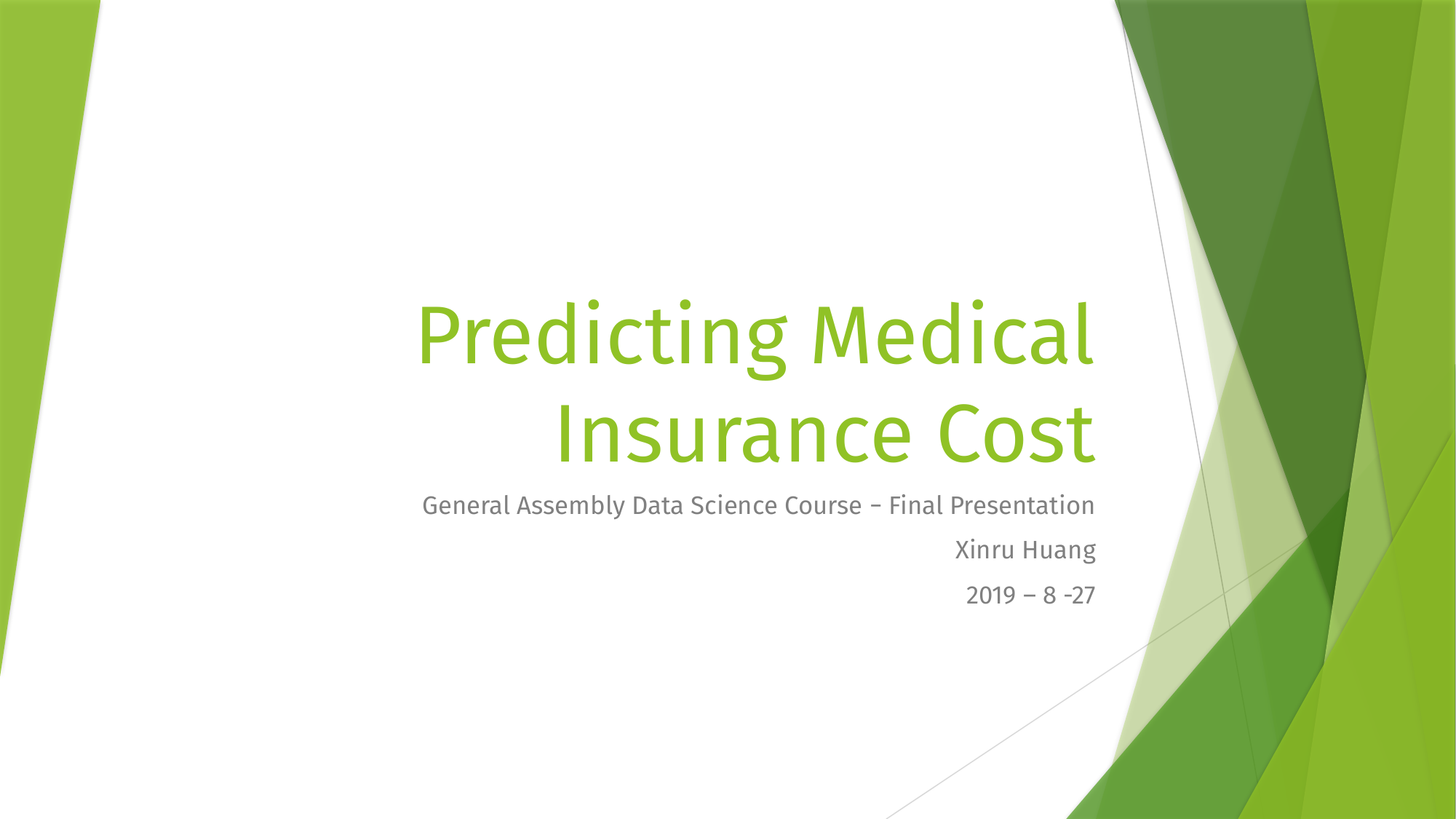

# Predicting Medical Insurance Cost
General Assembly Data Science Course − Final Presentation
Xinru Huang
2019 – 8 -27